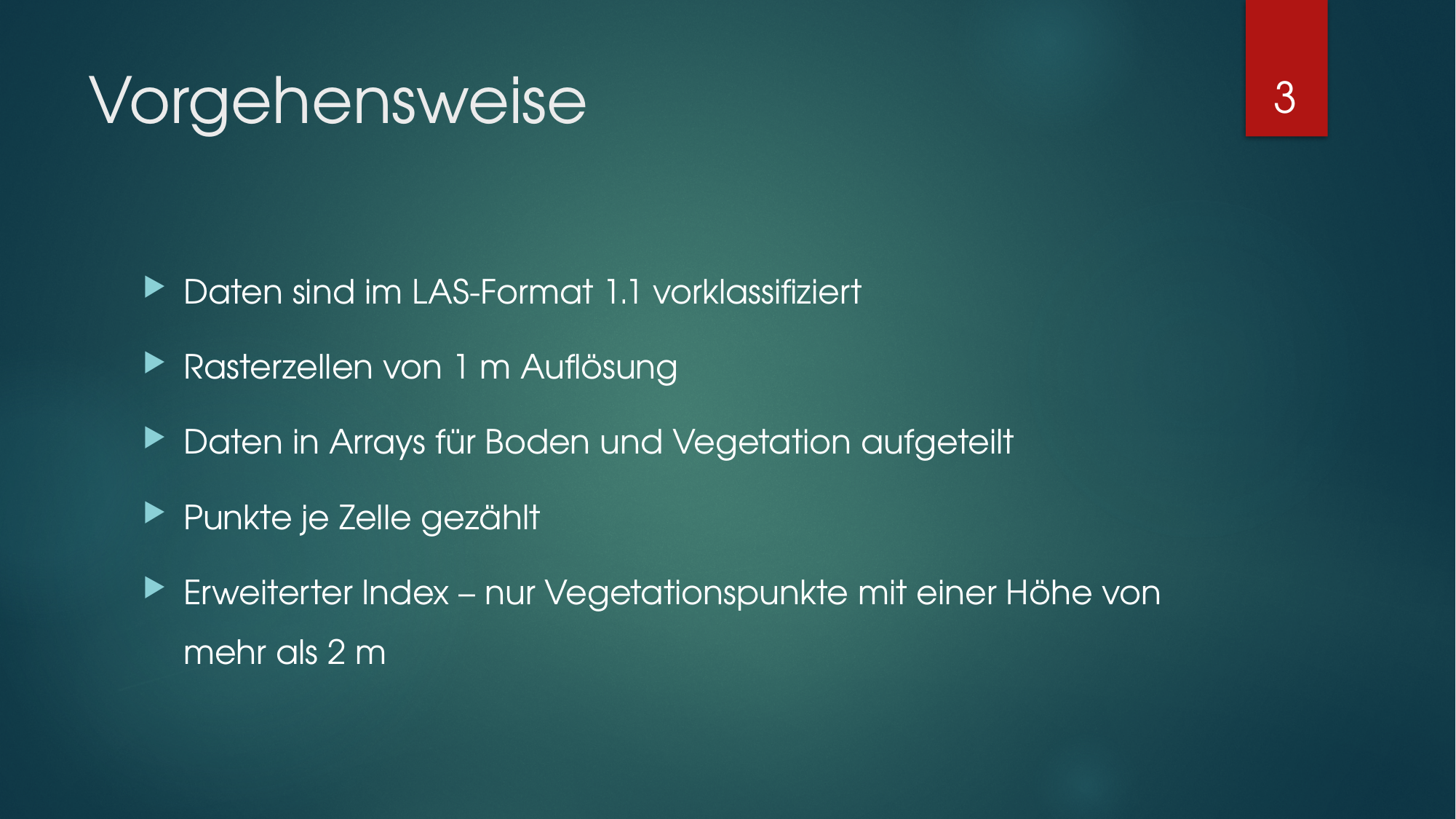

3
# Vorgehensweise
Daten sind im LAS-Format 1.1 vorklassifiziert
Rasterzellen von 1 m Auflösung
Daten in Arrays für Boden und Vegetation aufgeteilt
Punkte je Zelle gezählt
Erweiterter Index – nur Vegetationspunkte mit einer Höhe von mehr als 2 m